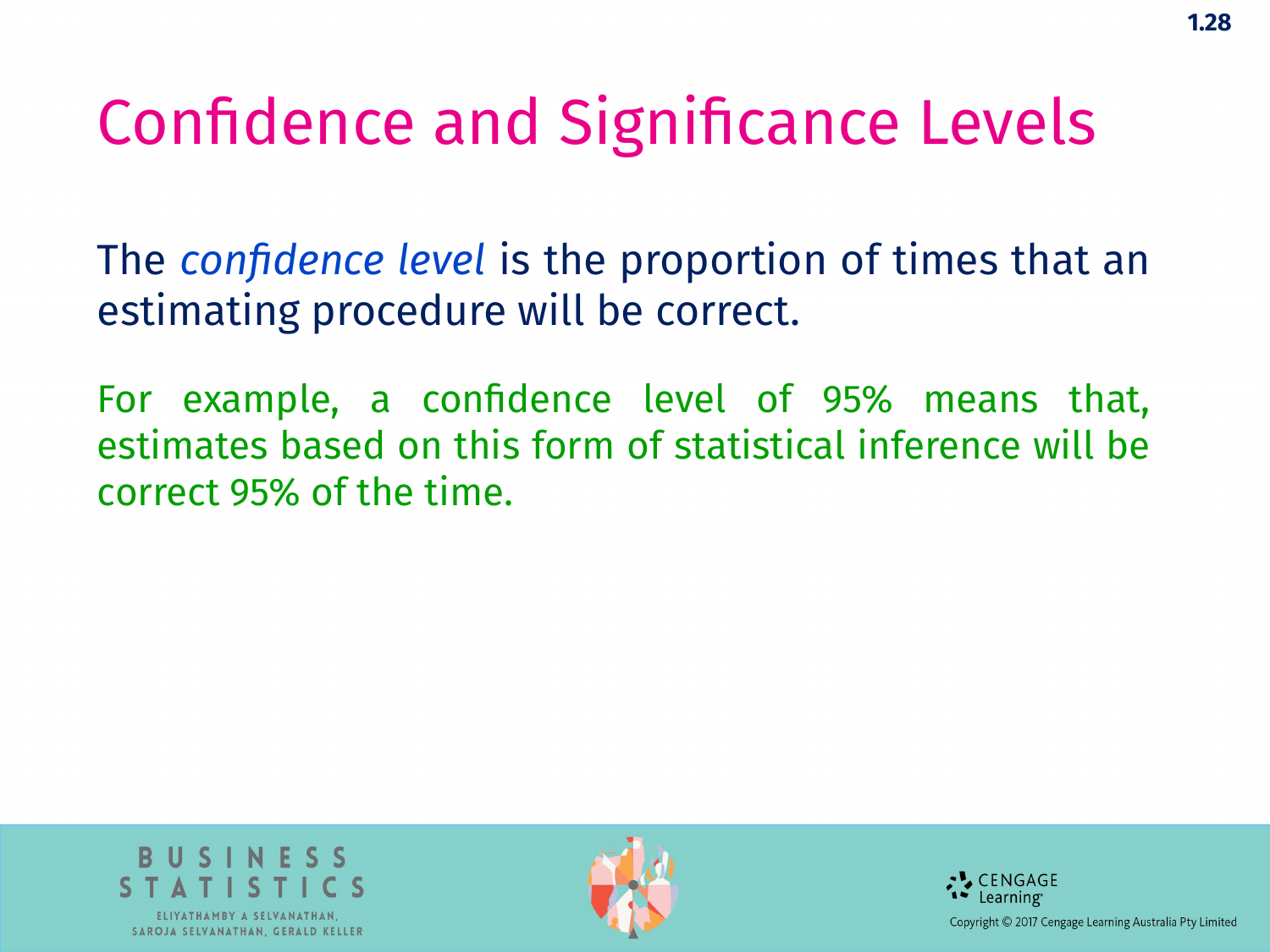

1.28
# Confidence and Significance Levels
The confidence level is the proportion of times that an estimating procedure will be correct.
For example, a confidence level of 95% means that, estimates based on this form of statistical inference will be correct 95% of the time.